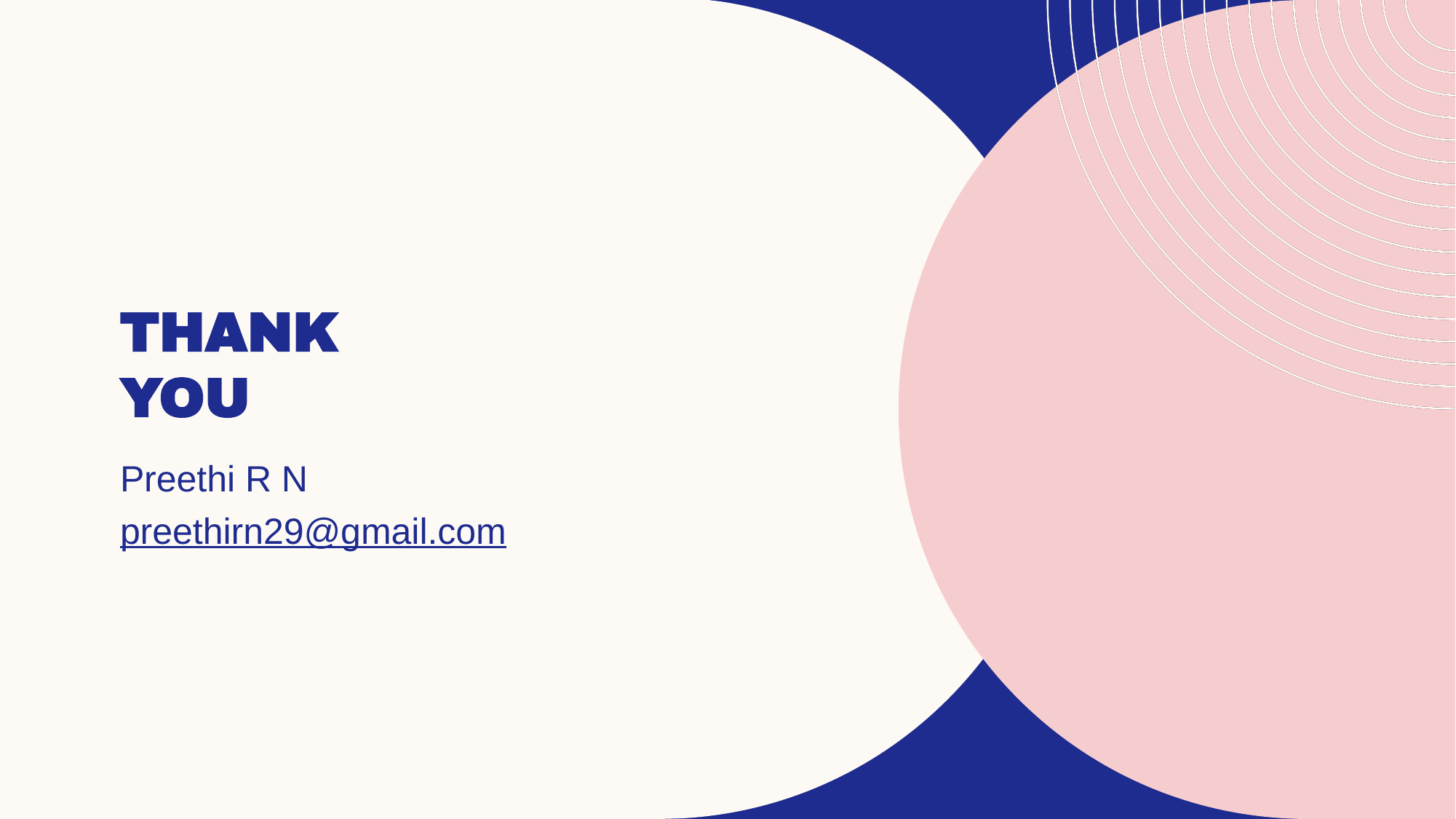

# Thank you
Preethi R N
preethirn29@gmail.com